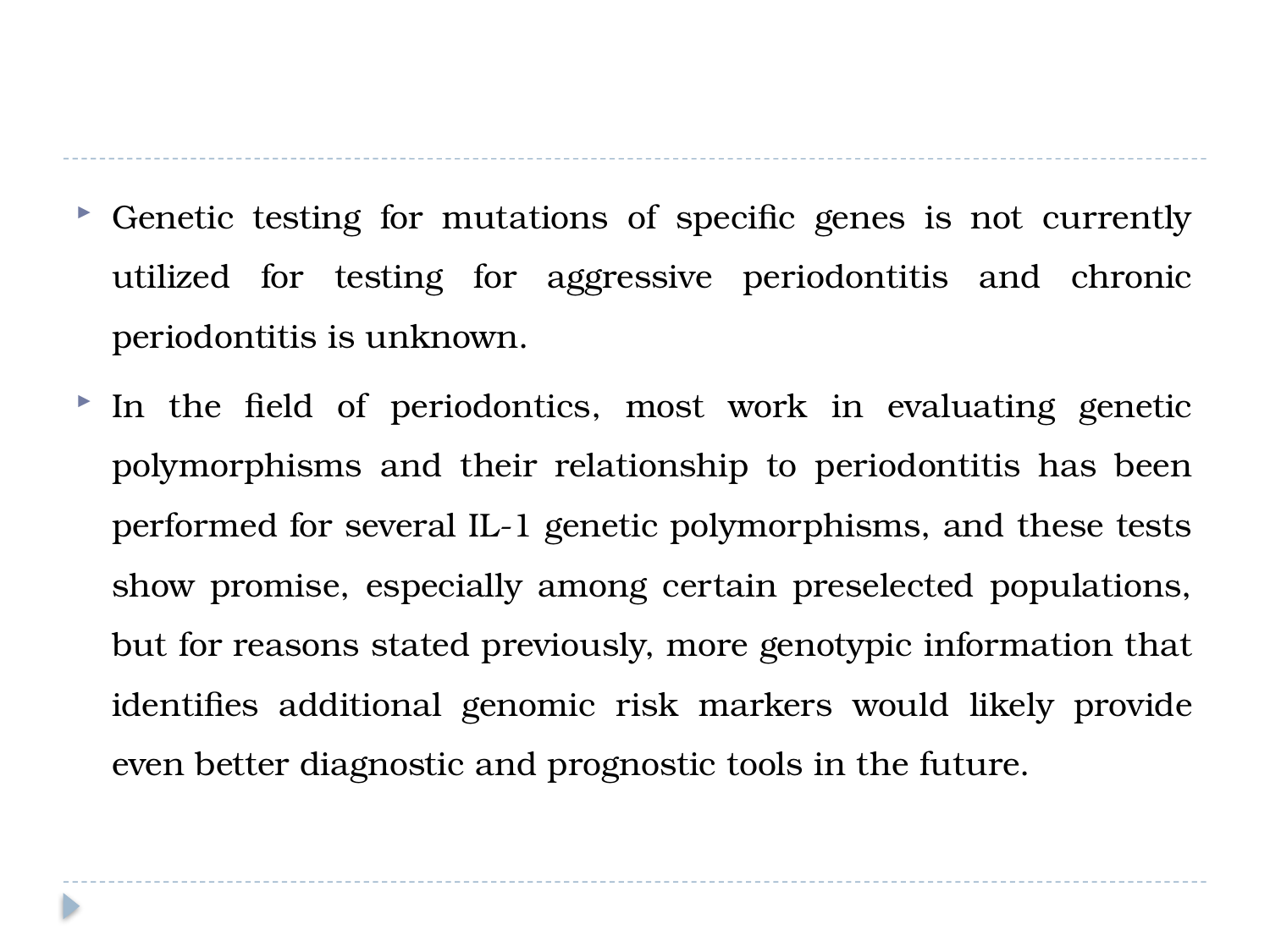

#
Genetic testing for mutations of specific genes is not currently utilized for testing for aggressive periodontitis and chronic periodontitis is unknown.
In the field of periodontics, most work in evaluating genetic polymorphisms and their relationship to periodontitis has been performed for several IL‑1 genetic polymorphisms, and these tests show promise, especially among certain preselected populations, but for reasons stated previously, more genotypic information that identifies additional genomic risk markers would likely provide even better diagnostic and prognostic tools in the future.